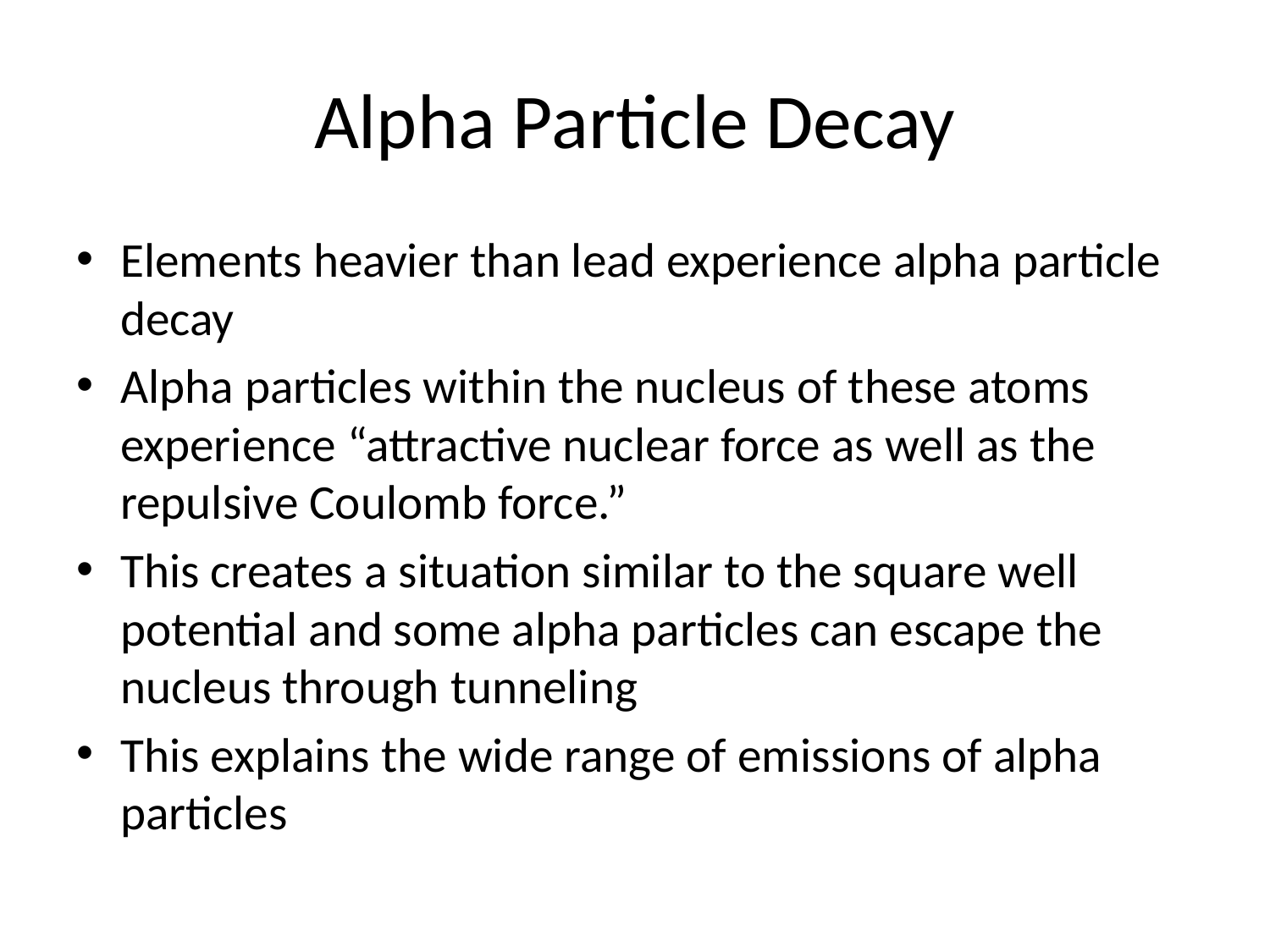

# Alpha Particle Decay
Elements heavier than lead experience alpha particle decay
Alpha particles within the nucleus of these atoms experience “attractive nuclear force as well as the repulsive Coulomb force.”
This creates a situation similar to the square well potential and some alpha particles can escape the nucleus through tunneling
This explains the wide range of emissions of alpha particles